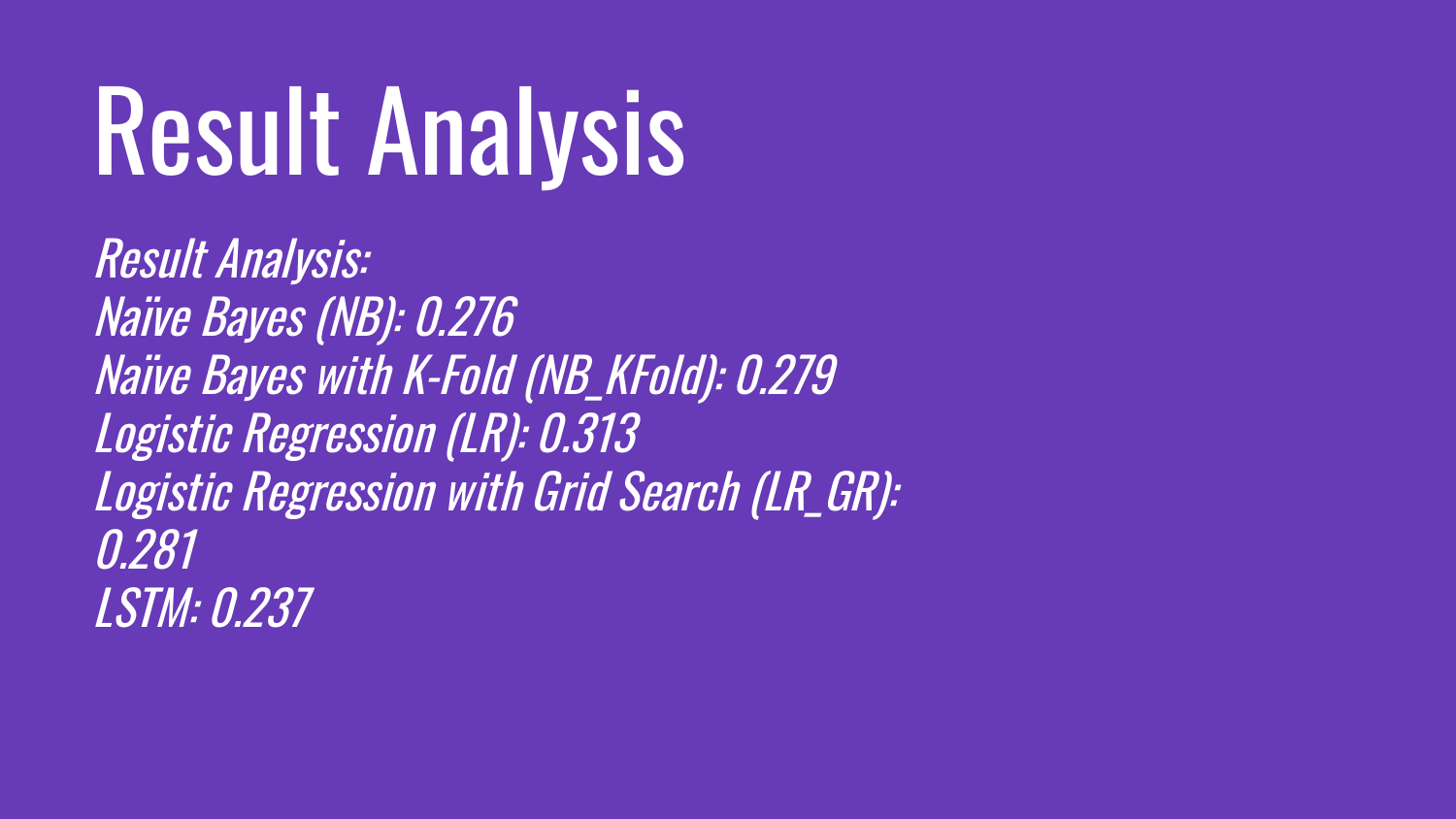

# Result Analysis
Result Analysis:
Naïve Bayes (NB): 0.276
Naïve Bayes with K-Fold (NB_KFold): 0.279
Logistic Regression (LR): 0.313
Logistic Regression with Grid Search (LR_GR): 0.281
LSTM: 0.237